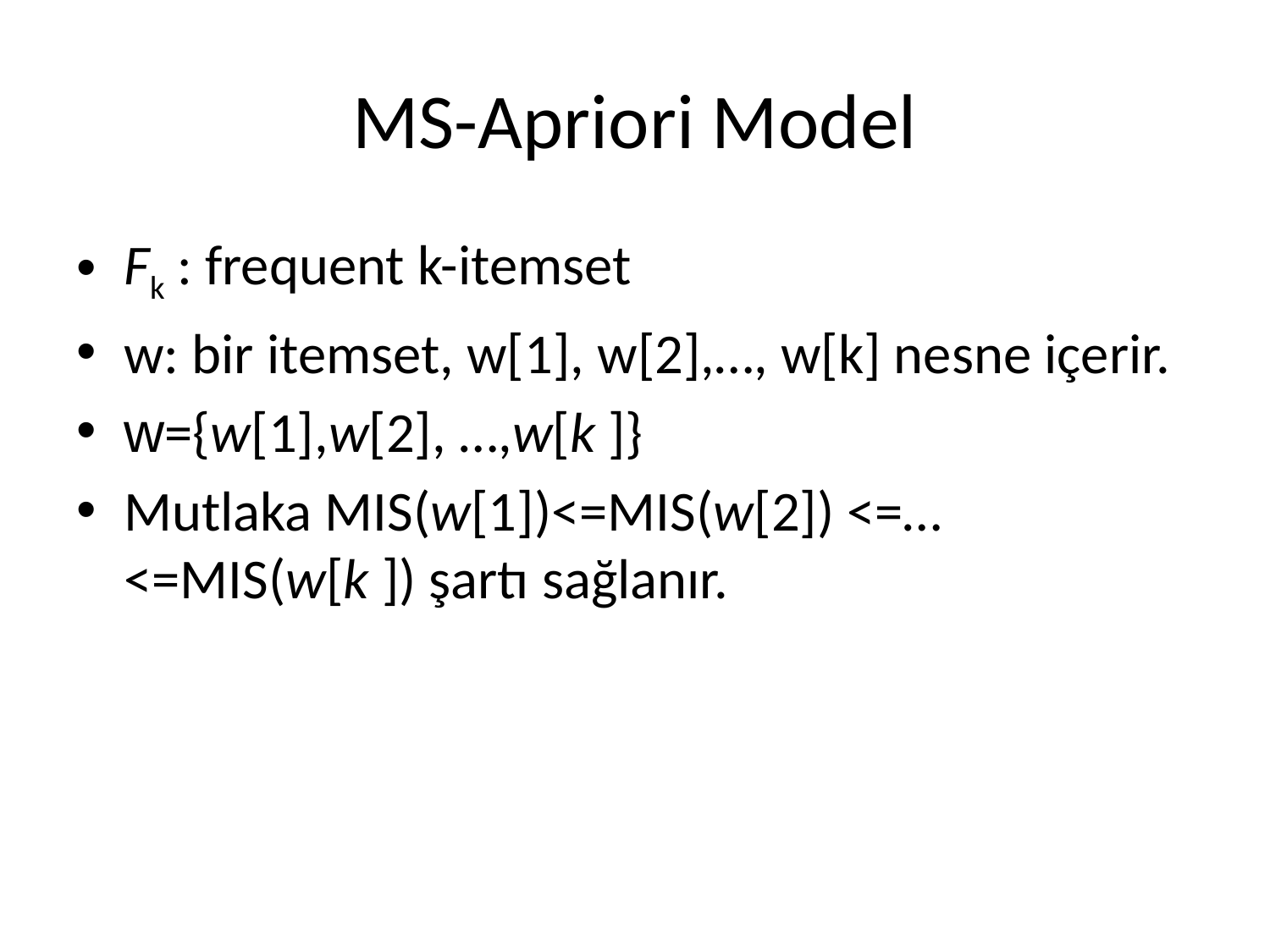

# MS-Apriori Model
Fk : frequent k-itemset
w: bir itemset, w[1], w[2],…, w[k] nesne içerir.
w={w[1],w[2], …,w[k ]}
Mutlaka MIS(w[1])<=MIS(w[2]) <=…<=MIS(w[k ]) şartı sağlanır.